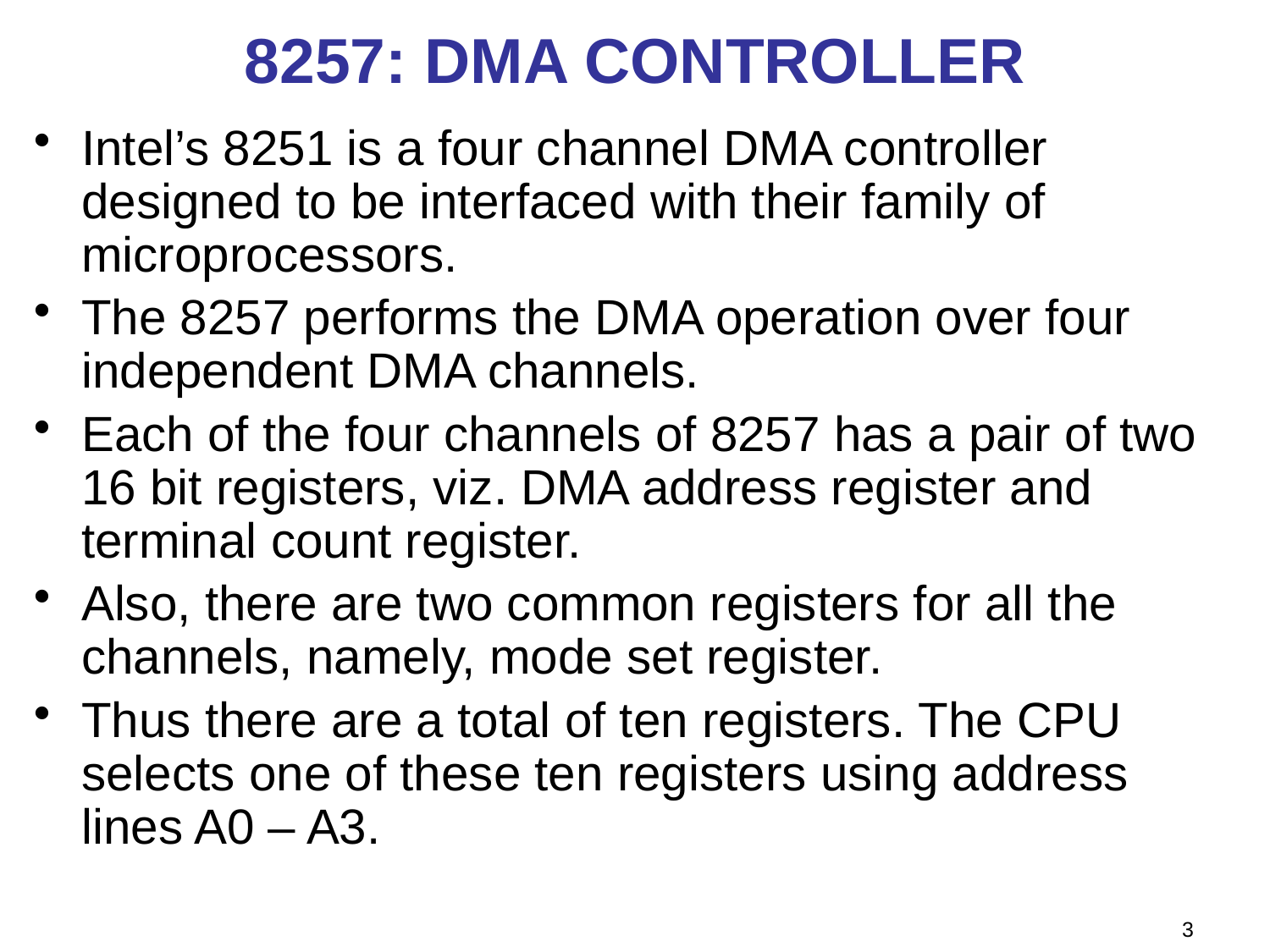

# 8257: DMA CONTROLLER
Intel’s 8251 is a four channel DMA controller designed to be interfaced with their family of microprocessors.
The 8257 performs the DMA operation over four independent DMA channels.
Each of the four channels of 8257 has a pair of two 16 bit registers, viz. DMA address register and terminal count register.
Also, there are two common registers for all the channels, namely, mode set register.
Thus there are a total of ten registers. The CPU selects one of these ten registers using address lines A0 – A3.
3